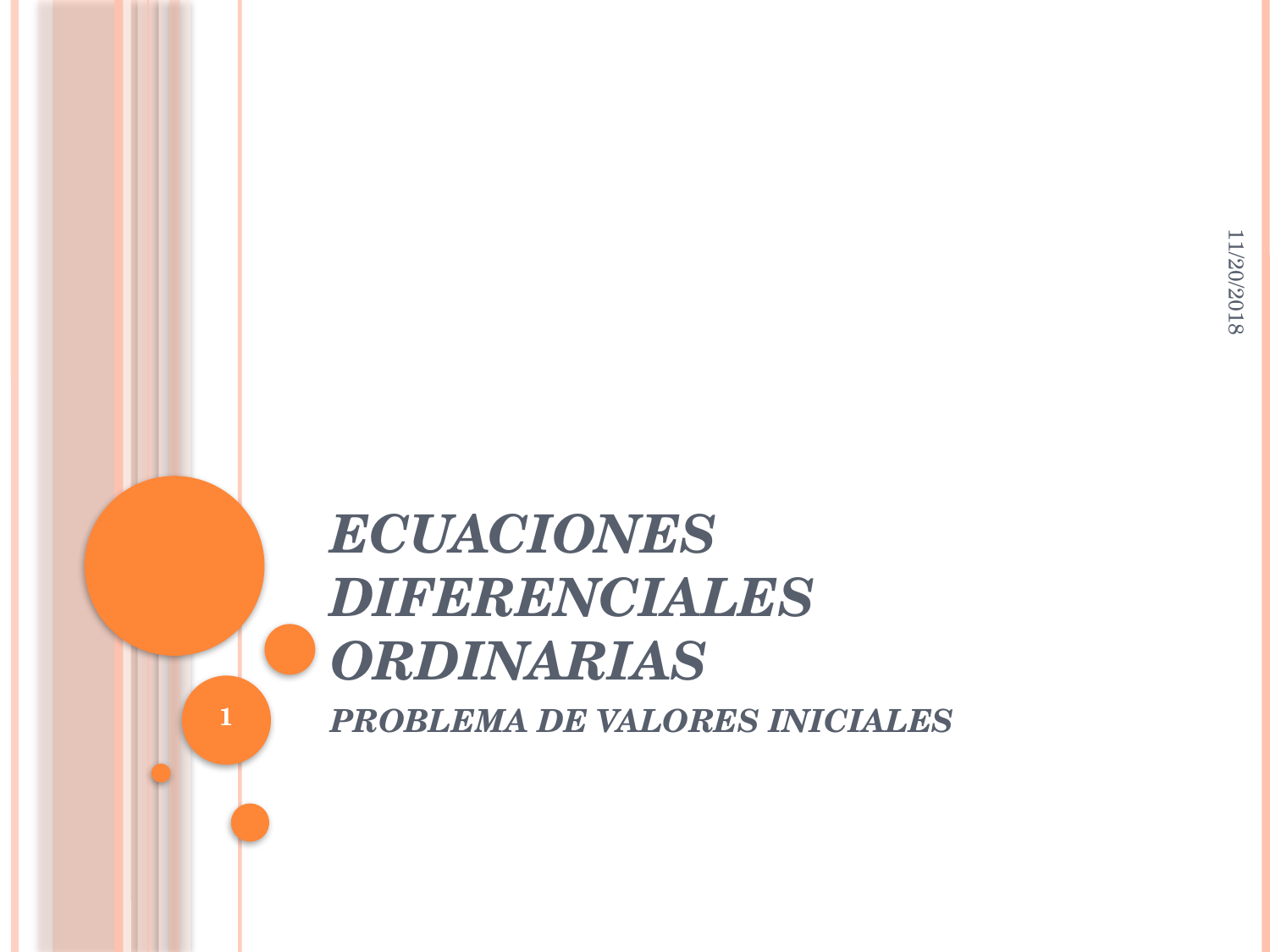

11/20/2018
# ECUACIONES DIFERENCIALES ORDINARIAS
1
PROBLEMA DE VALORES INICIALES